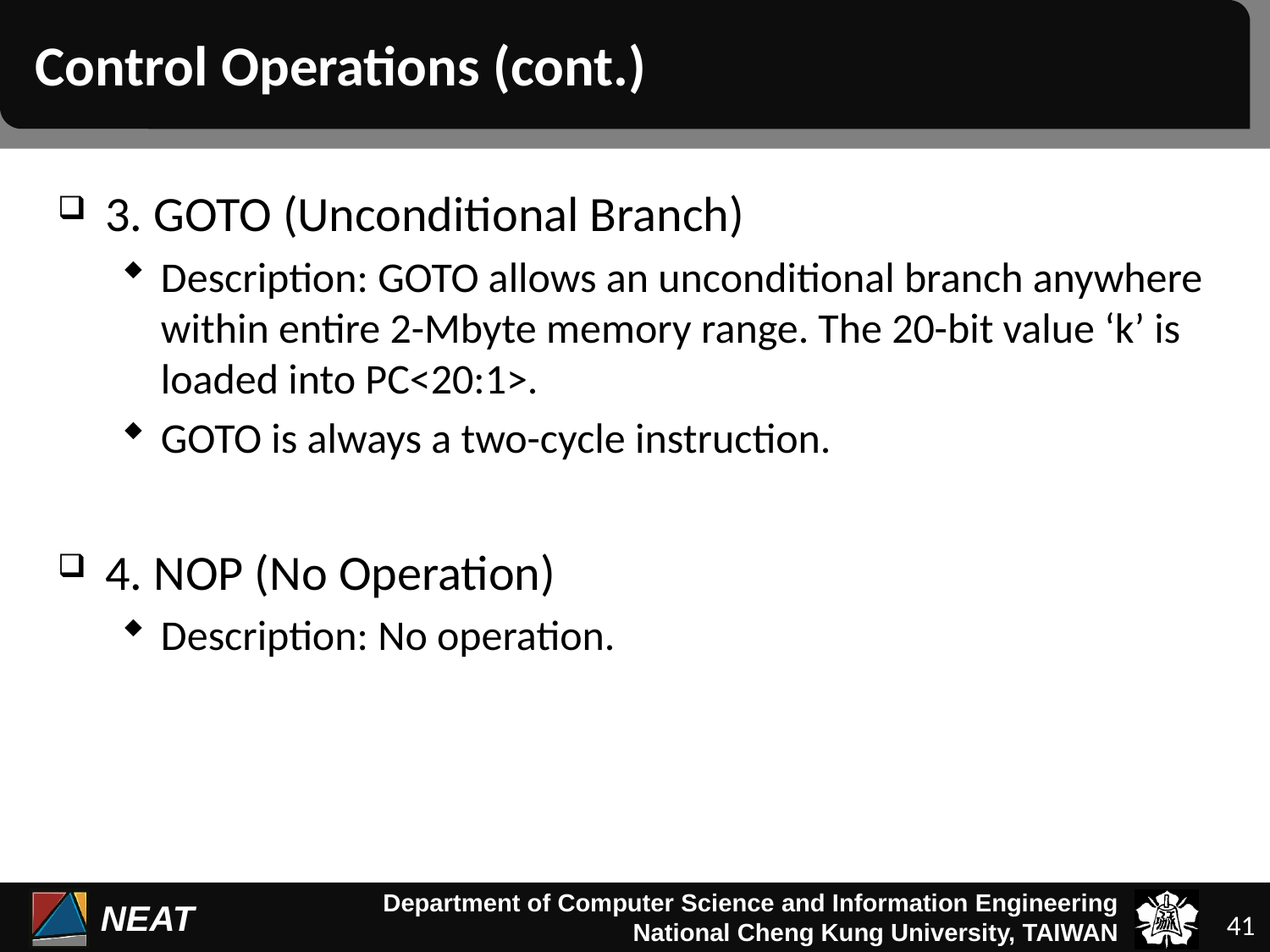

# Control Operations (cont.)
3. GOTO (Unconditional Branch)
Description: GOTO allows an unconditional branch anywhere within entire 2-Mbyte memory range. The 20-bit value ‘k’ is loaded into PC<20:1>.
GOTO is always a two-cycle instruction.

4. NOP (No Operation)
Description: No operation.